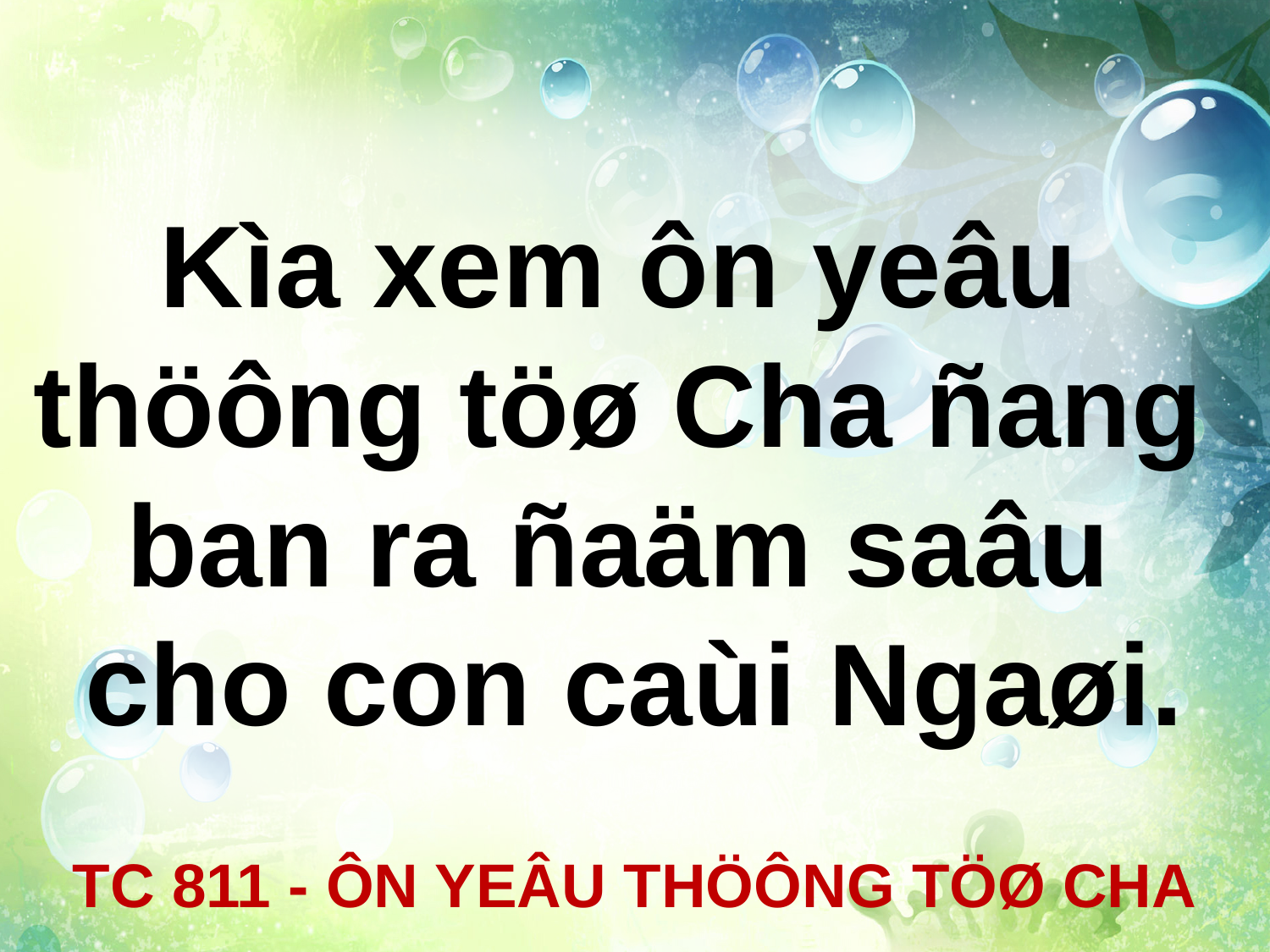

Kìa xem ôn yeâu
thöông töø Cha ñang
ban ra ñaäm saâu
cho con caùi Ngaøi.
TC 811 - ÔN YEÂU THÖÔNG TÖØ CHA